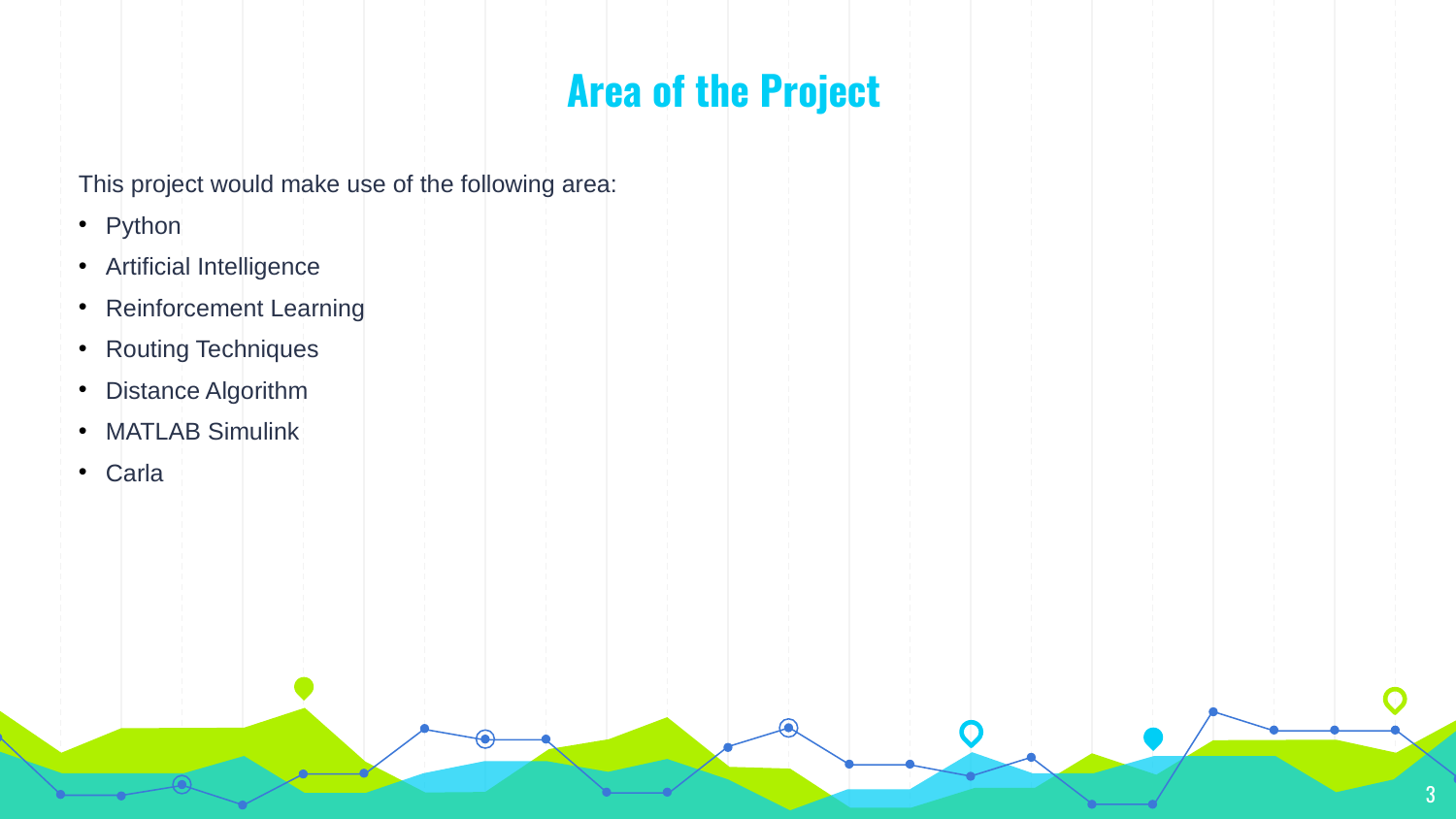

# Area of the Project
This project would make use of the following area:
Python
Artificial Intelligence
Reinforcement Learning
Routing Techniques
Distance Algorithm
MATLAB Simulink
Carla

3